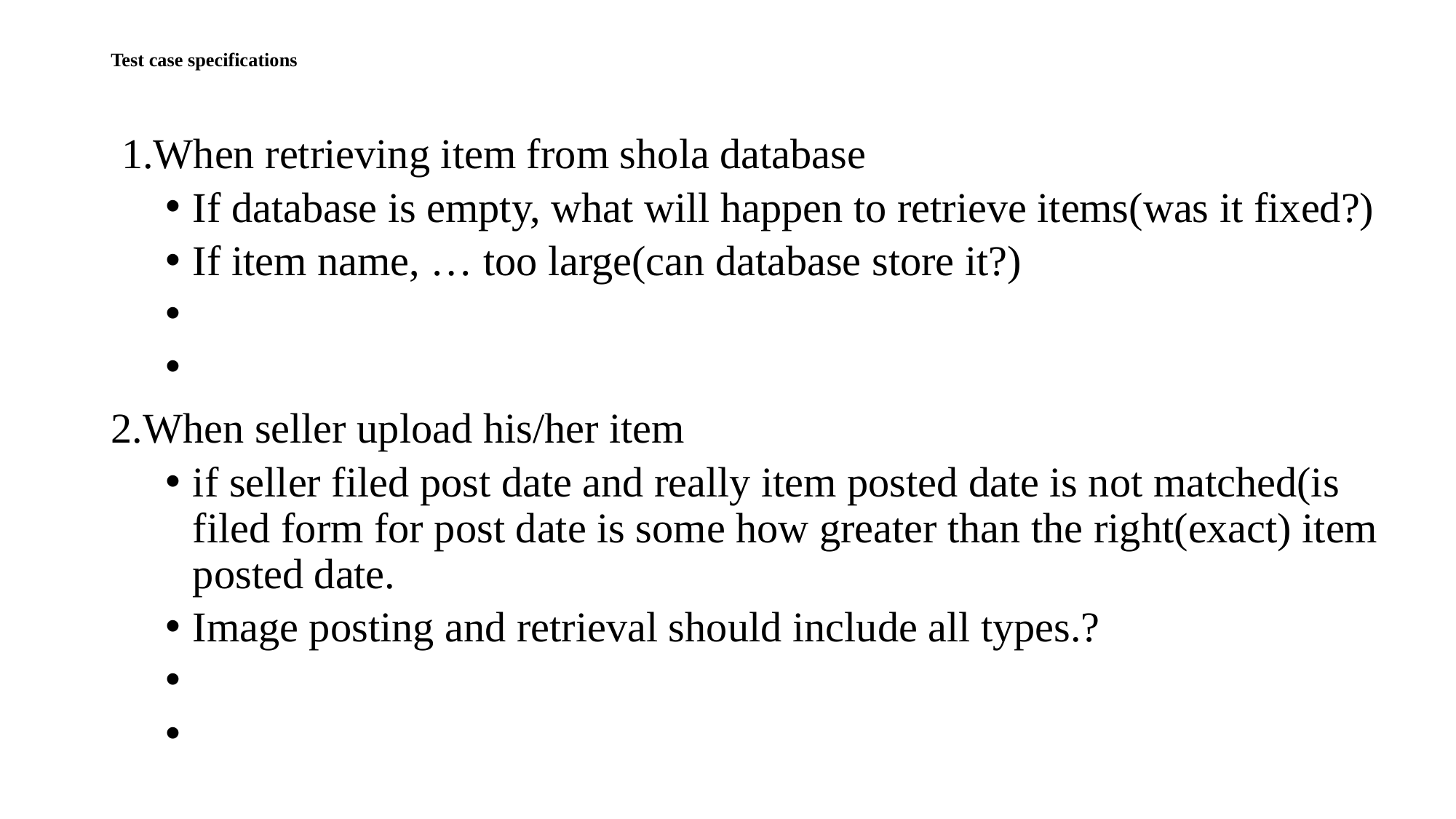

# Test case specifications
 1.When retrieving item from shola database
If database is empty, what will happen to retrieve items(was it fixed?)
If item name, … too large(can database store it?)

2.When seller upload his/her item
if seller filed post date and really item posted date is not matched(is filed form for post date is some how greater than the right(exact) item posted date.
Image posting and retrieval should include all types.?